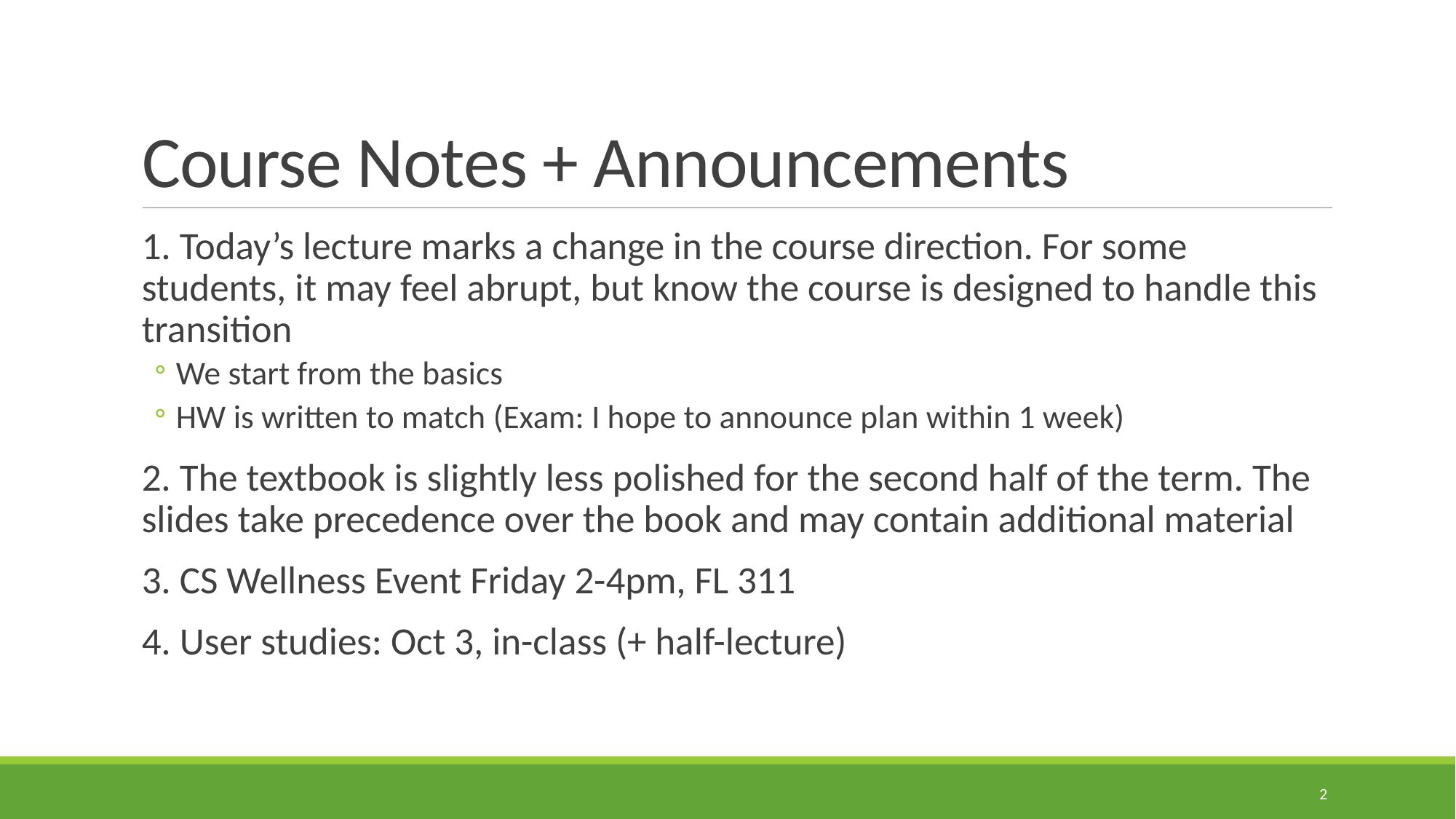

# Course Notes + Announcements
1. Today’s lecture marks a change in the course direction. For some students, it may feel abrupt, but know the course is designed to handle this transition
We start from the basics
HW is written to match (Exam: I hope to announce plan within 1 week)
2. The textbook is slightly less polished for the second half of the term. The slides take precedence over the book and may contain additional material
3. CS Wellness Event Friday 2-4pm, FL 311
4. User studies: Oct 3, in-class (+ half-lecture)
2